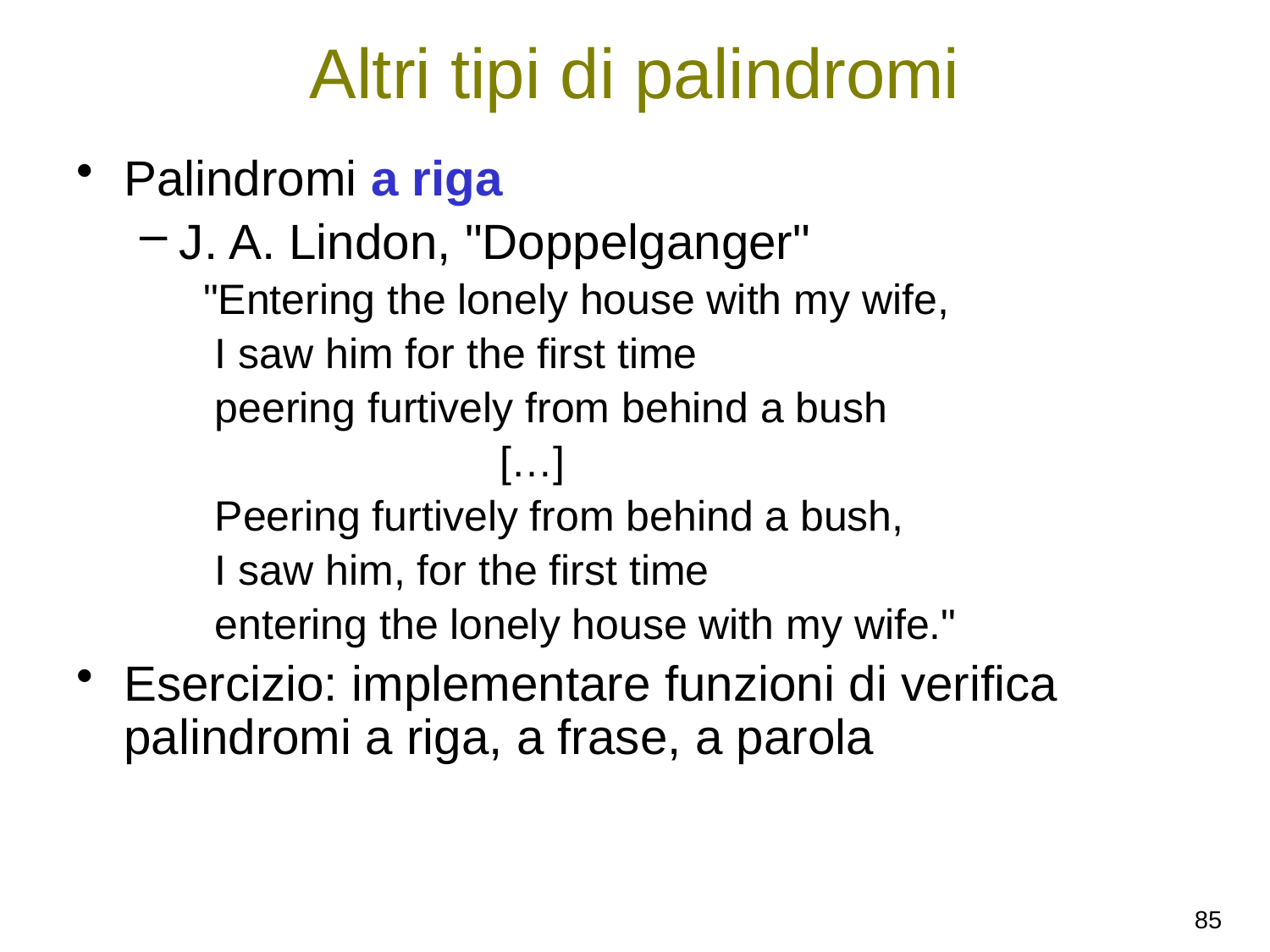

# Altri tipi di palindromi
Palindromi a riga
J. A. Lindon, "Doppelganger"
"Entering the lonely house with my wife,
 I saw him for the first time
 peering furtively from behind a bush
                         […]
 Peering furtively from behind a bush,
 I saw him, for the first time
 entering the lonely house with my wife."
Esercizio: implementare funzioni di verifica palindromi a riga, a frase, a parola
85